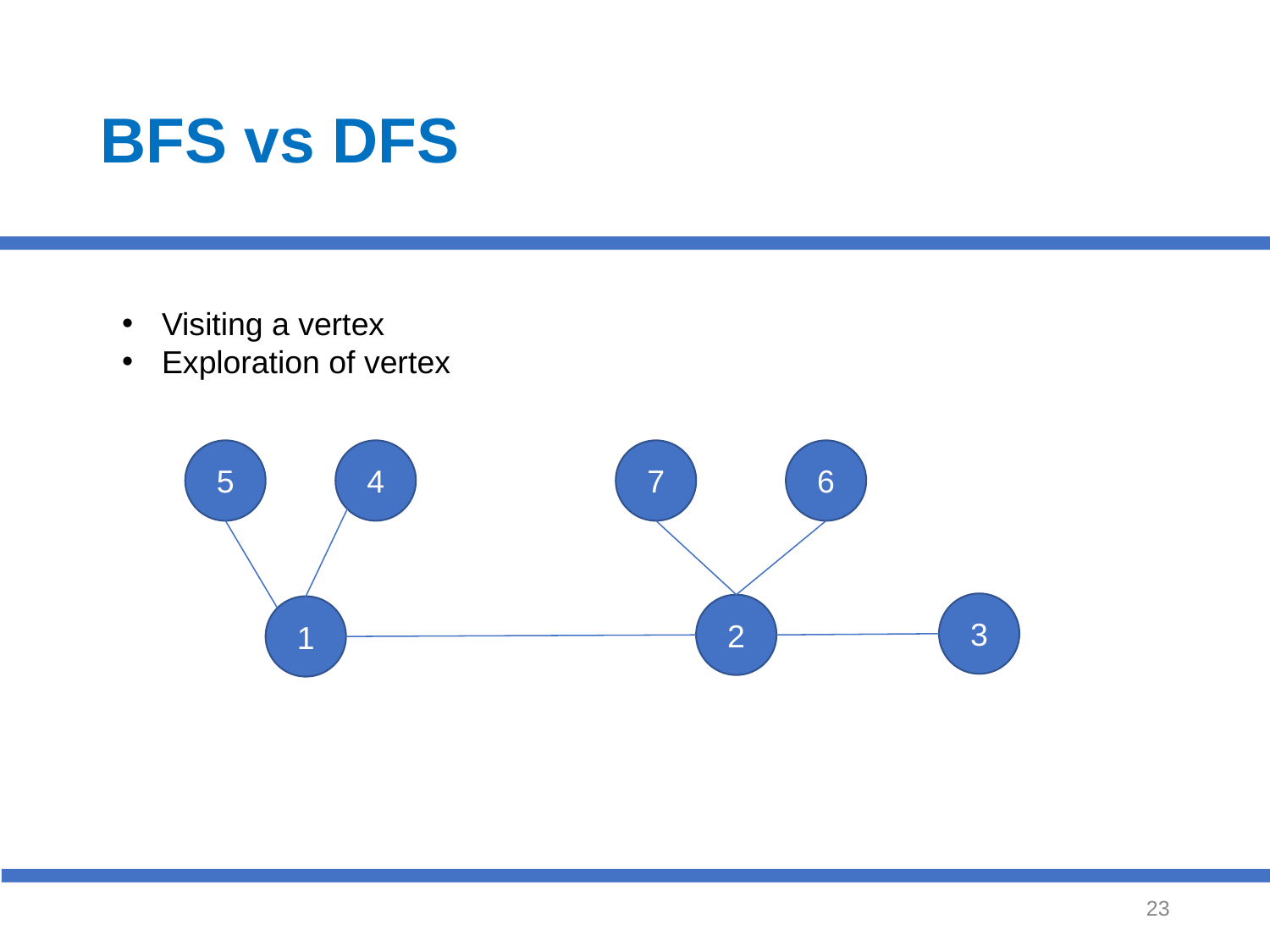

# BFS vs DFS
Visiting a vertex
Exploration of vertex
5
4
7
6
3
2
1
23